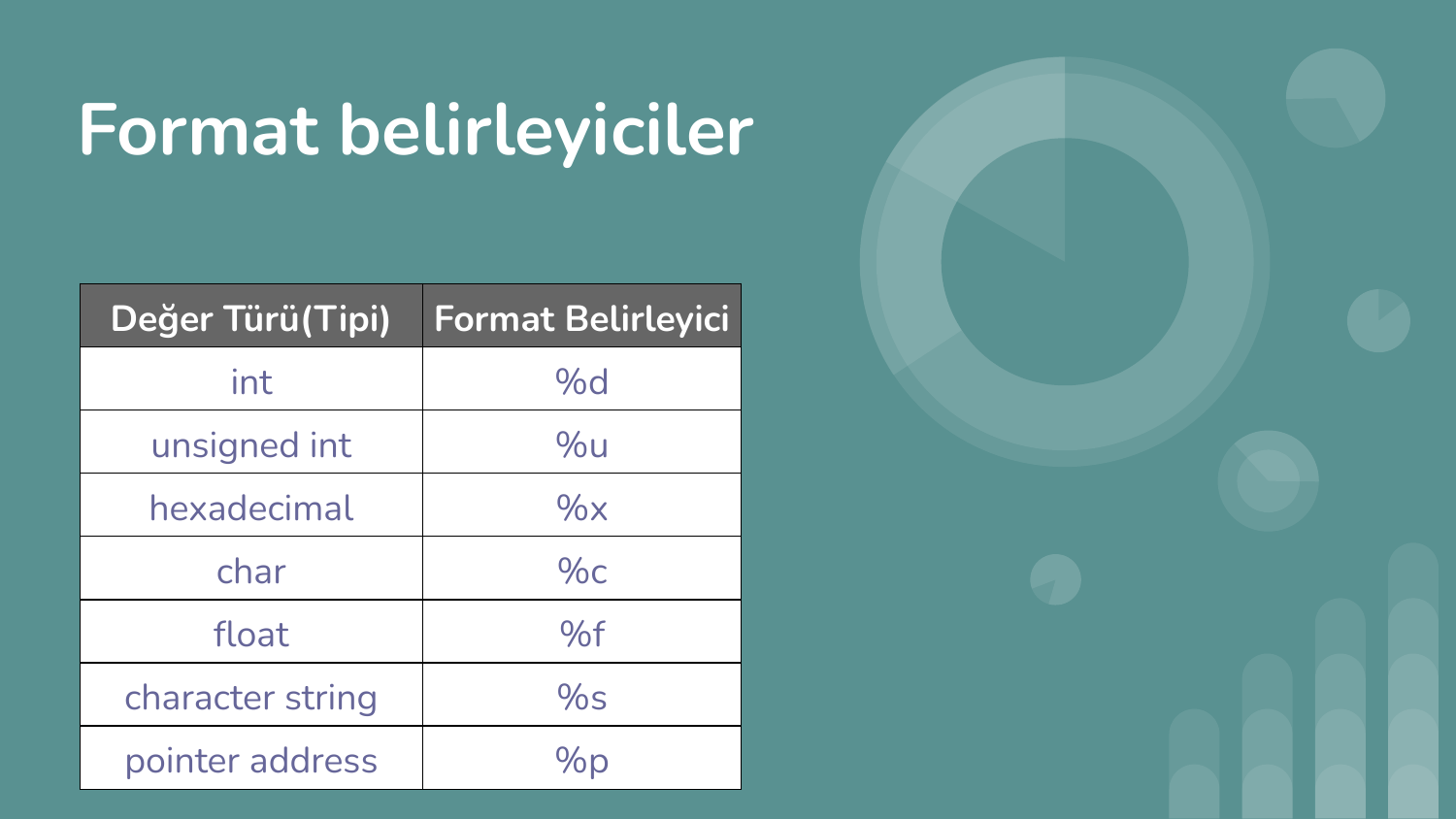

# Format belirleyiciler
| Değer Türü(Tipi) | Format Belirleyici |
| --- | --- |
| int | %d |
| unsigned int | %u |
| hexadecimal | %x |
| char | %c |
| float | %f |
| character string | %s |
| pointer address | %p |